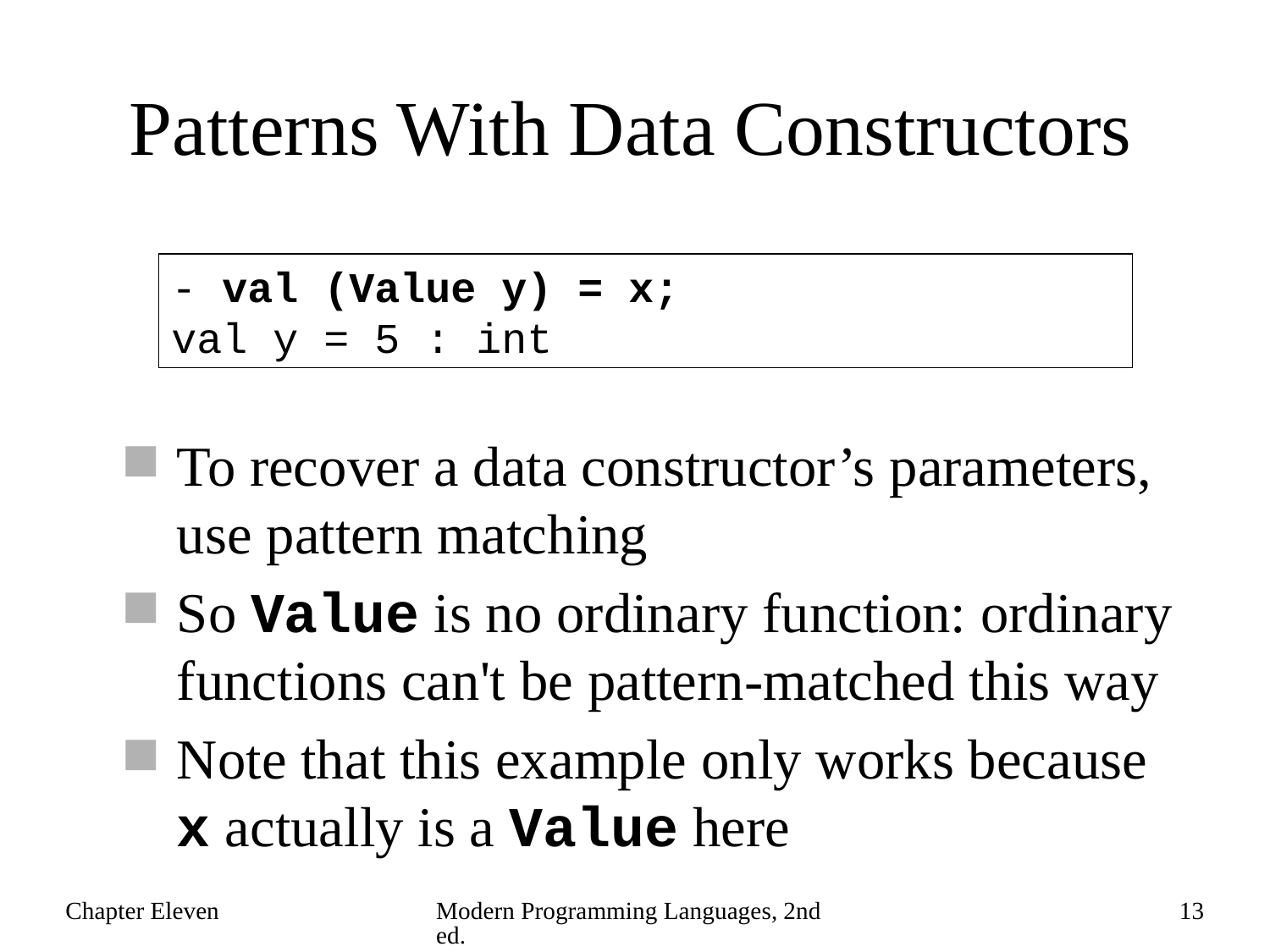

# Patterns With Data Constructors
- val (Value y) = x;
val y = 5 : int
To recover a data constructor’s parameters, use pattern matching
So Value is no ordinary function: ordinary functions can't be pattern-matched this way
Note that this example only works because x actually is a Value here
Chapter Eleven
Modern Programming Languages, 2nd ed.
13